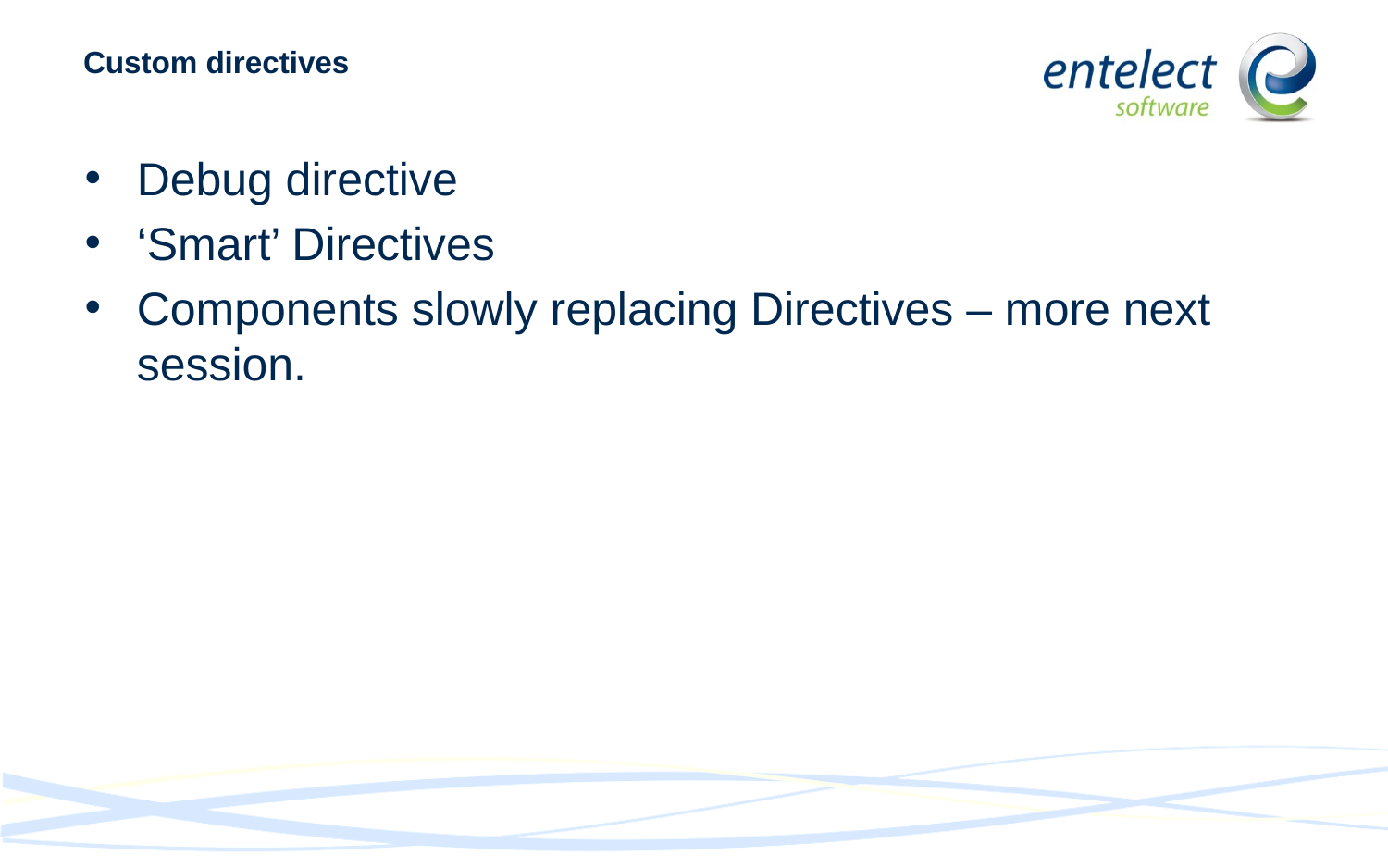

# Custom directives
Debug directive
‘Smart’ Directives
Components slowly replacing Directives – more next session.